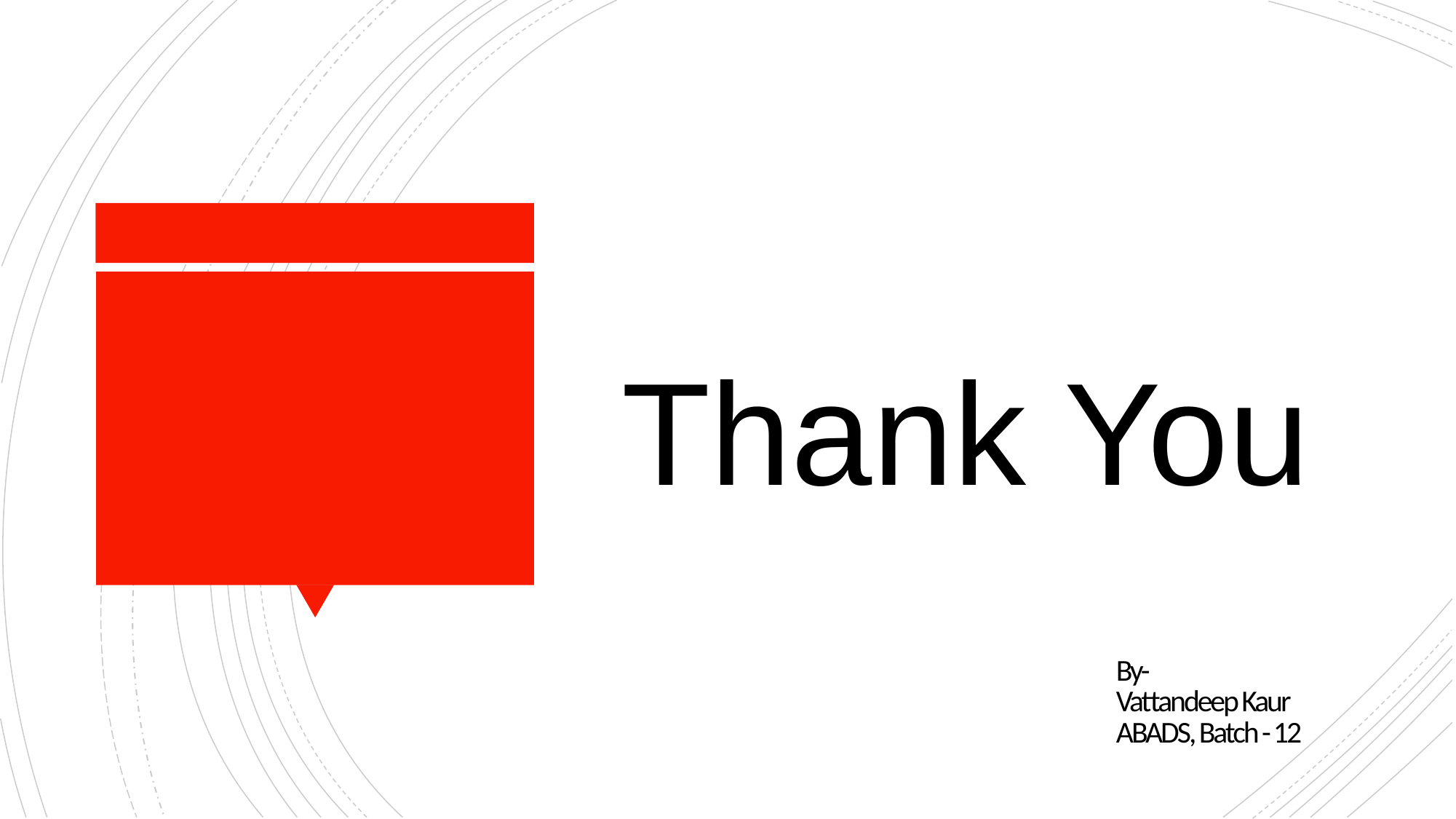

Thank You
# By- Vattandeep Kaur ABADS, Batch - 12